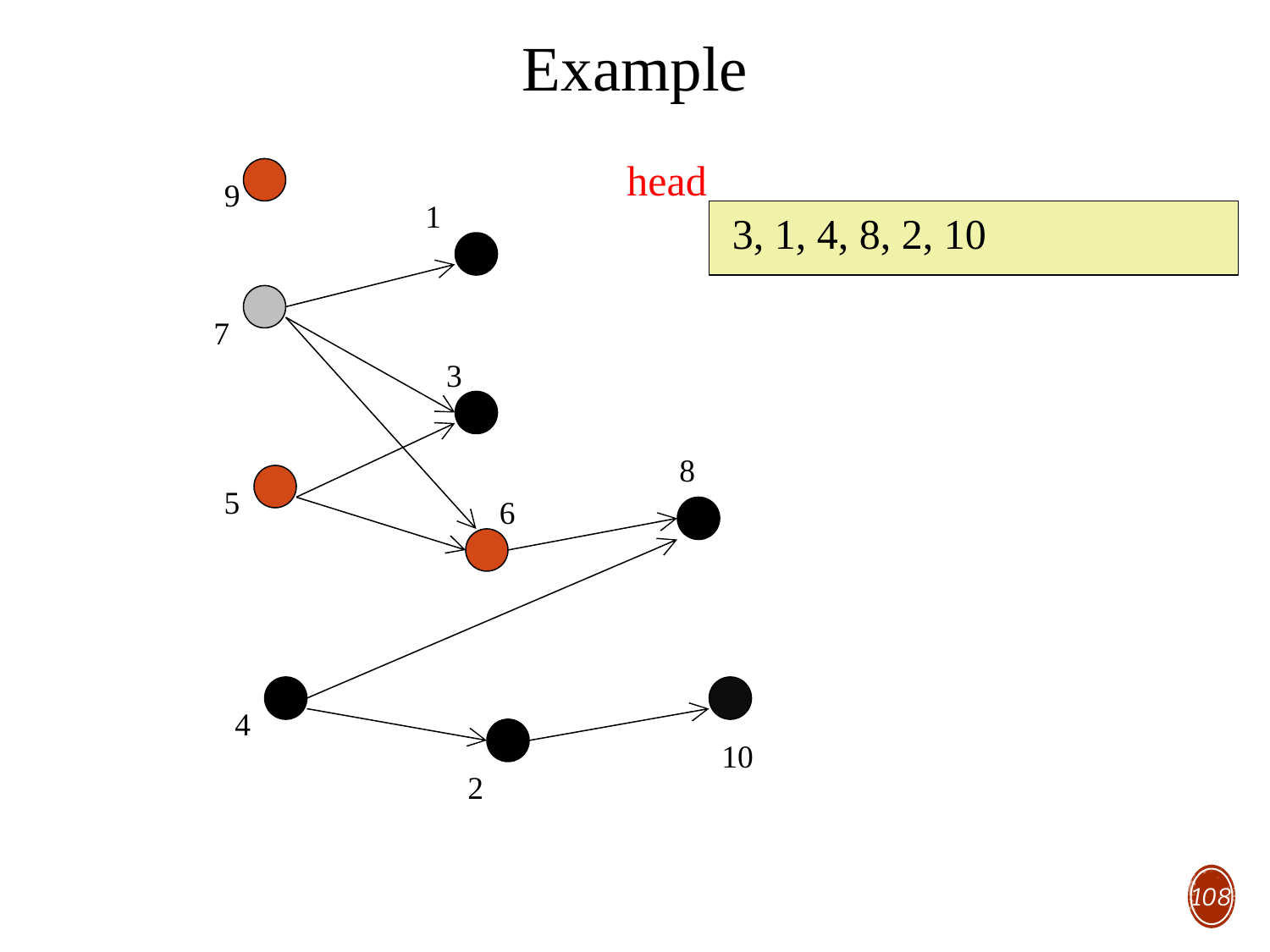

Example
head

9
1
 3, 1, 4, 8, 2, 10

7

3

8

5
6

4

10
2
108